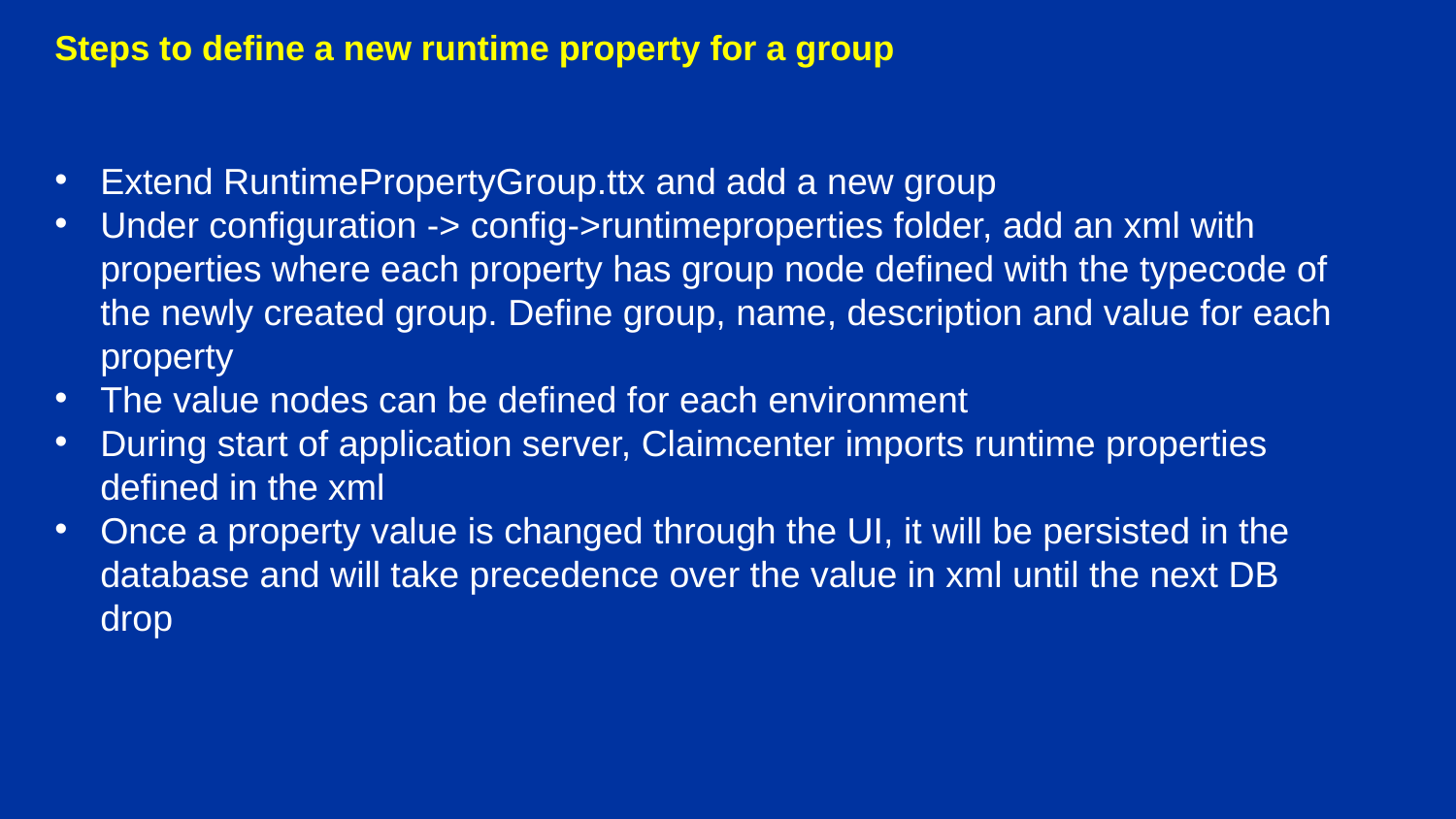

Steps to define a new runtime property for a group

Extend RuntimePropertyGroup.ttx and add a new group
Under configuration -> config->runtimeproperties folder, add an xml with properties where each property has group node defined with the typecode of the newly created group. Define group, name, description and value for each property
The value nodes can be defined for each environment
During start of application server, Claimcenter imports runtime properties defined in the xml
Once a property value is changed through the UI, it will be persisted in the database and will take precedence over the value in xml until the next DB drop